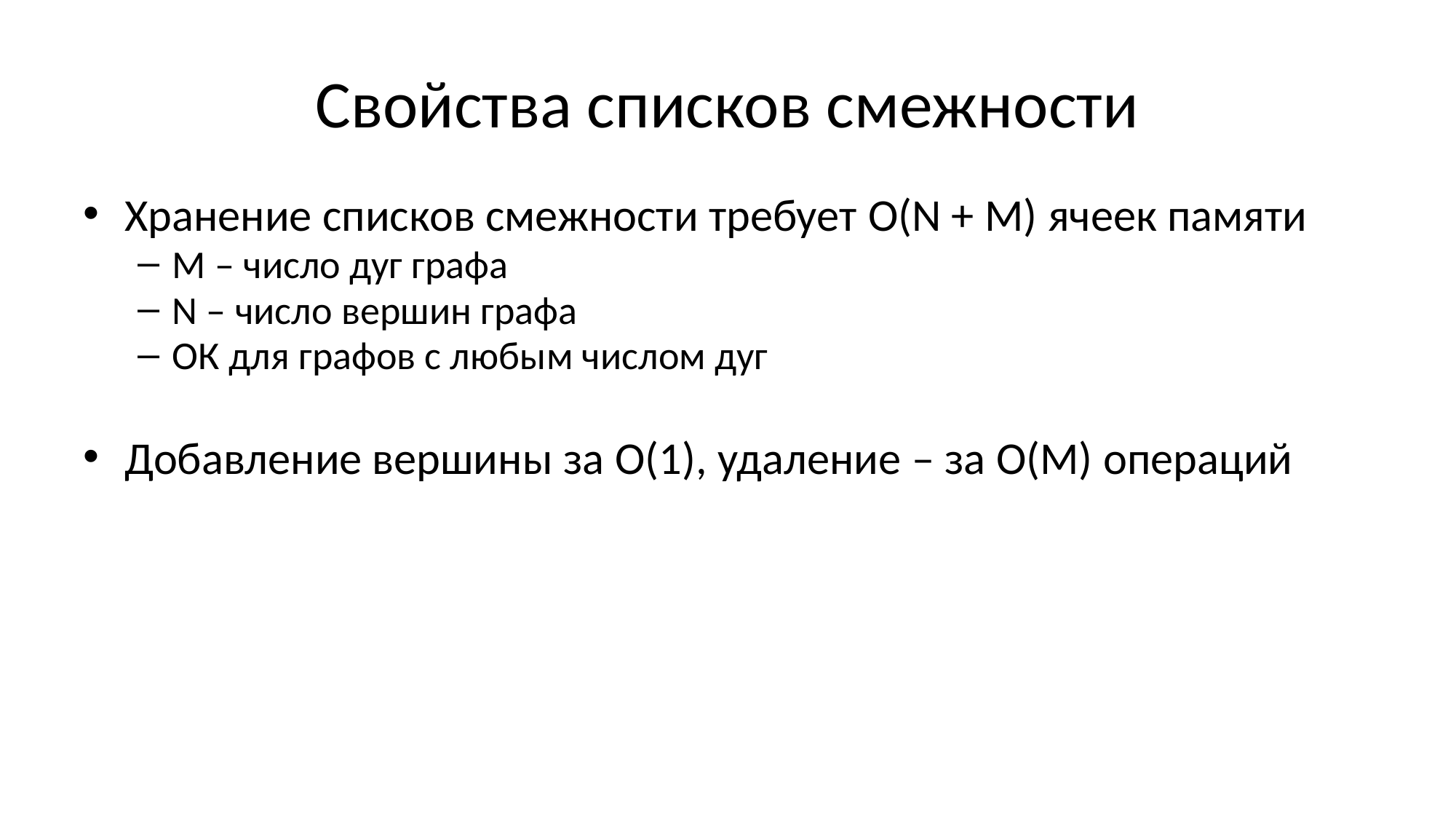

# Свойства списков смежности
Хранение списков смежности требует O(N + M) ячеек памяти
M – число дуг графа
N – число вершин графа
ОК для графов с любым числом дуг

Добавление вершины за O(1), удаление – за O(M) операций